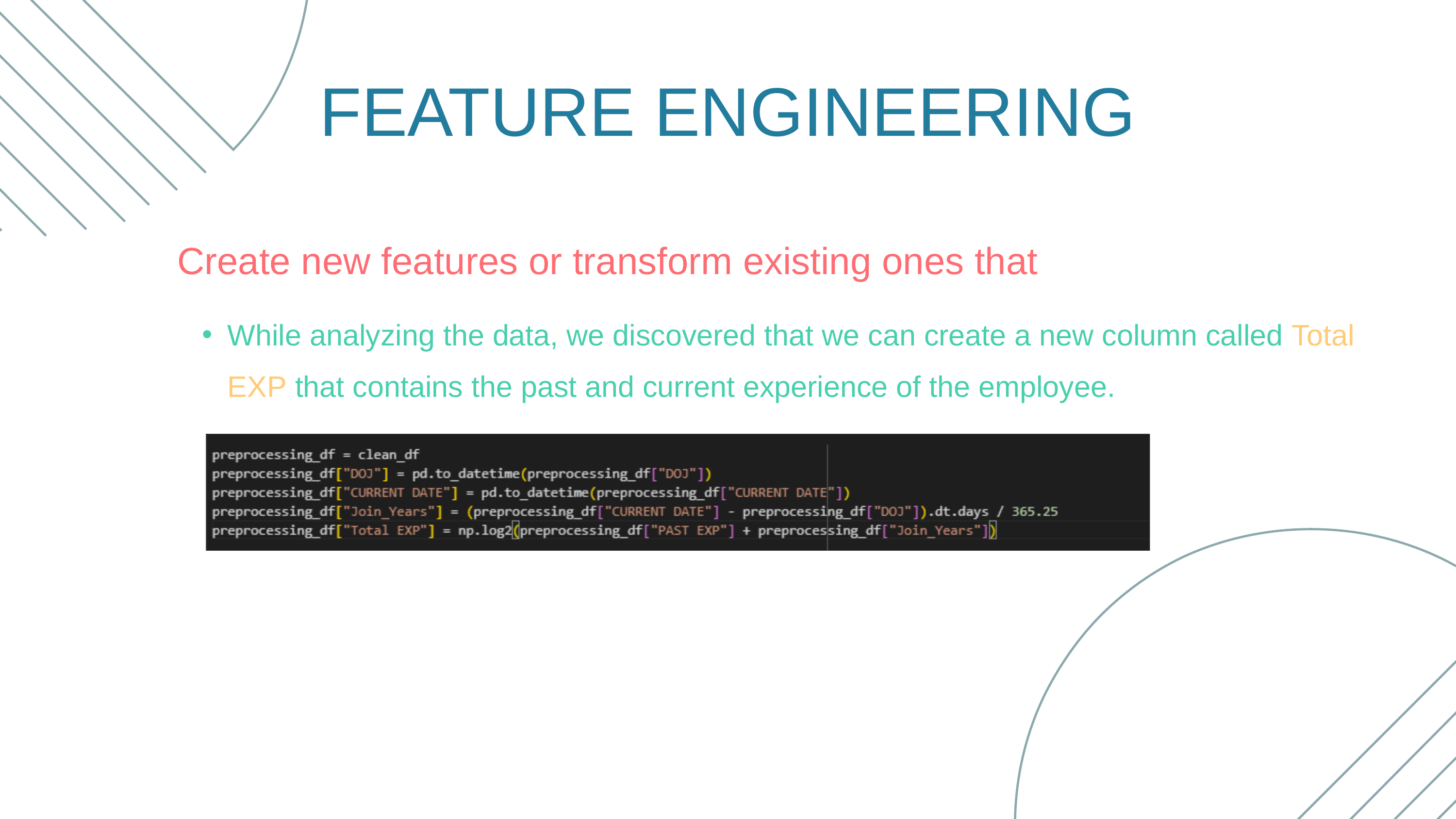

FEATURE ENGINEERING
Create new features or transform existing ones that
While analyzing the data, we discovered that we can create a new column called Total EXP that contains the past and current experience of the employee.